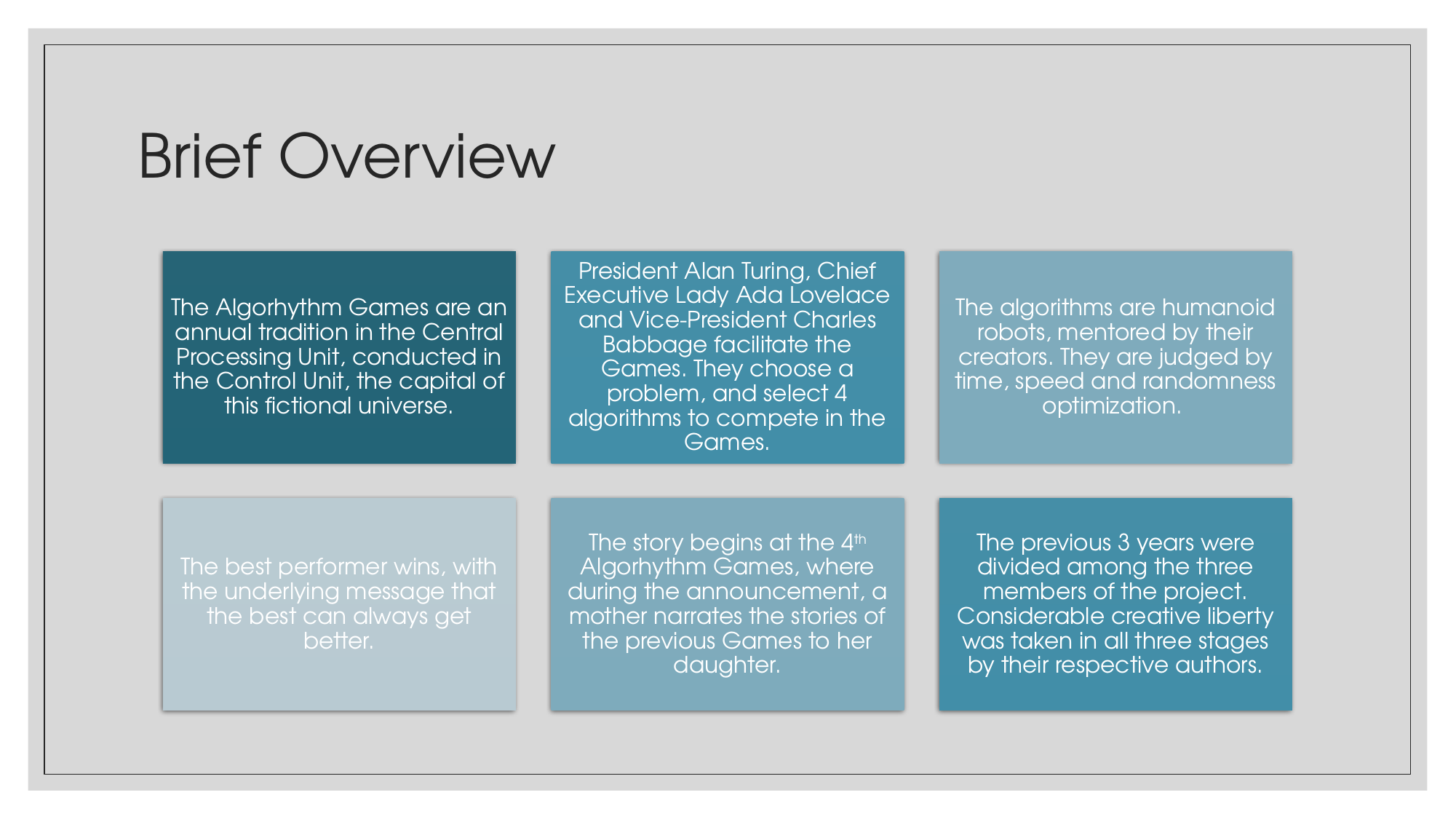

# Brief Overview
The Algorhythm Games are an annual tradition in the Central Processing Unit, conducted in the Control Unit, the capital of this fictional universe.
President Alan Turing, Chief Executive Lady Ada Lovelace and Vice-President Charles Babbage facilitate the Games. They choose a problem, and select 4 algorithms to compete in the Games.
The algorithms are humanoid robots, mentored by their creators. They are judged by time, speed and randomness optimization.
The best performer wins, with the underlying message that the best can always get better.
The story begins at the 4th Algorhythm Games, where during the announcement, a mother narrates the stories of the previous Games to her daughter.
The previous 3 years were divided among the three members of the project. Considerable creative liberty was taken in all three stages by their respective authors.